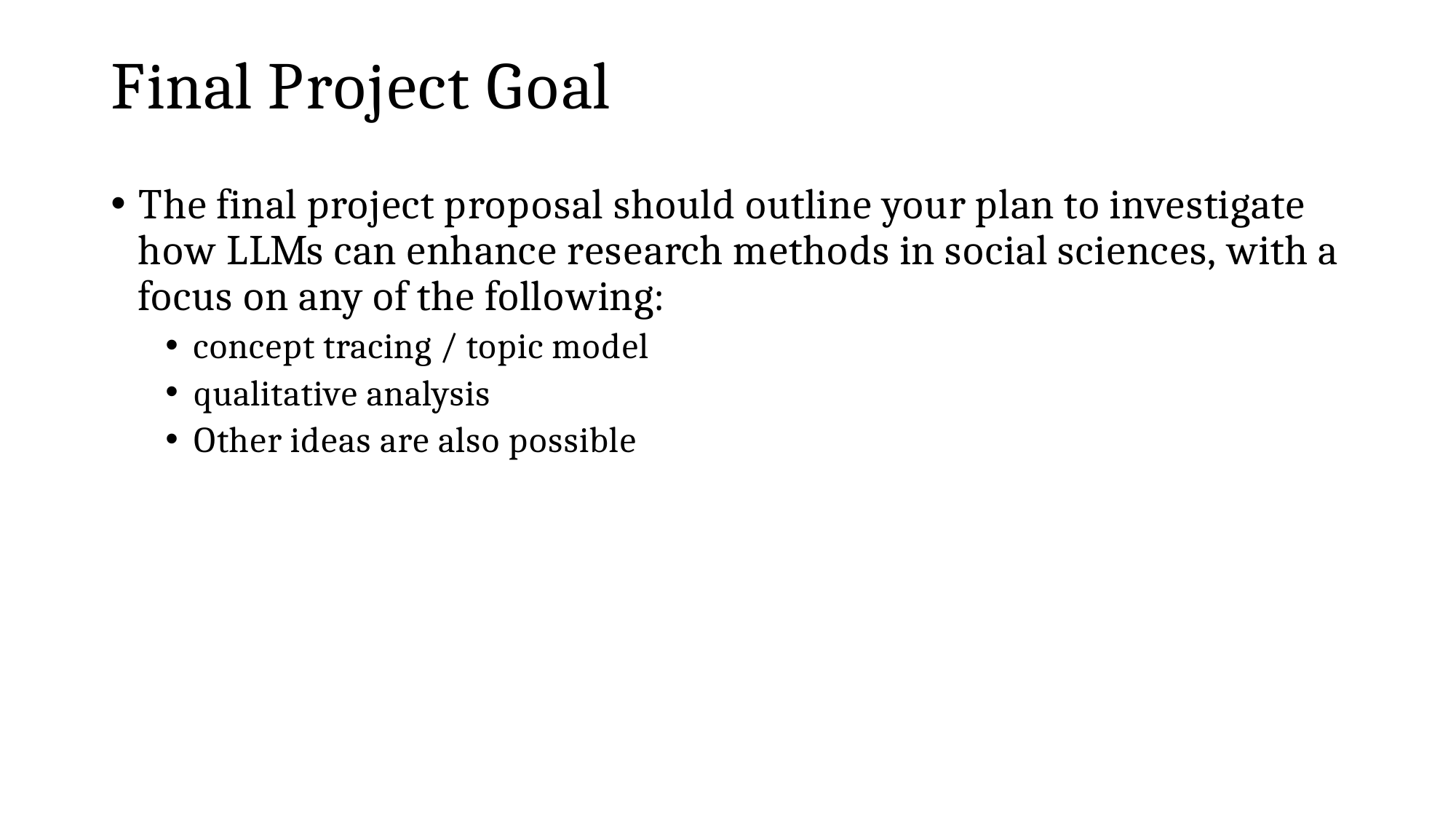

# Final Project Goal
The final project proposal should outline your plan to investigate how LLMs can enhance research methods in social sciences, with a focus on any of the following:
concept tracing / topic model
qualitative analysis
Other ideas are also possible